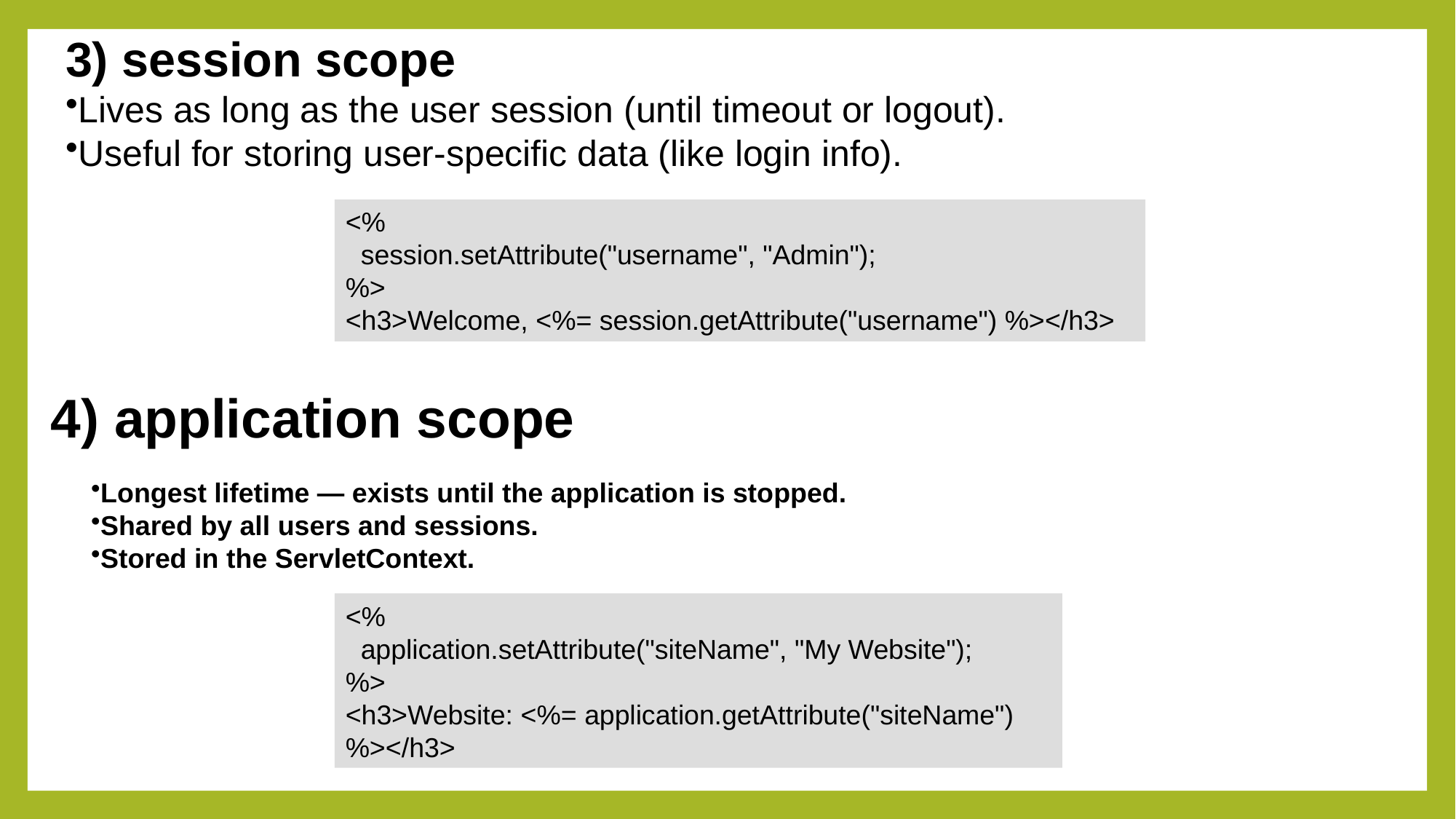

3) session scope
Lives as long as the user session (until timeout or logout).
Useful for storing user-specific data (like login info).

<%
  session.setAttribute("username", "Admin");
%>
<h3>Welcome, <%= session.getAttribute("username") %></h3>
4) application scope
Longest lifetime — exists until the application is stopped.
Shared by all users and sessions.
Stored in the ServletContext.
<%
  application.setAttribute("siteName", "My Website");
%>
<h3>Website: <%= application.getAttribute("siteName") %></h3>